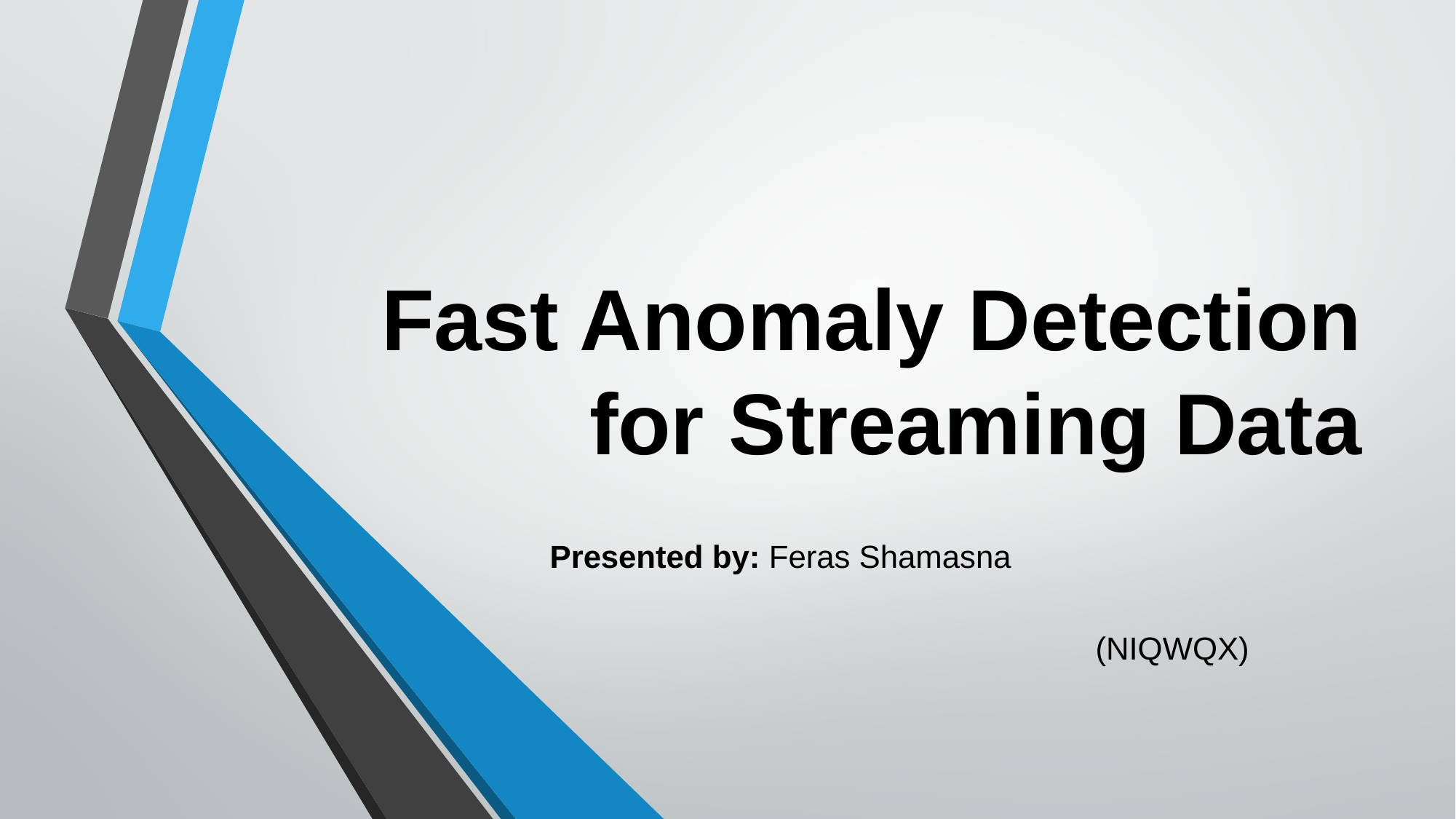

# Fast Anomaly Detection for Streaming Data

Presented by: Feras Shamasna
												(NIQWQX)